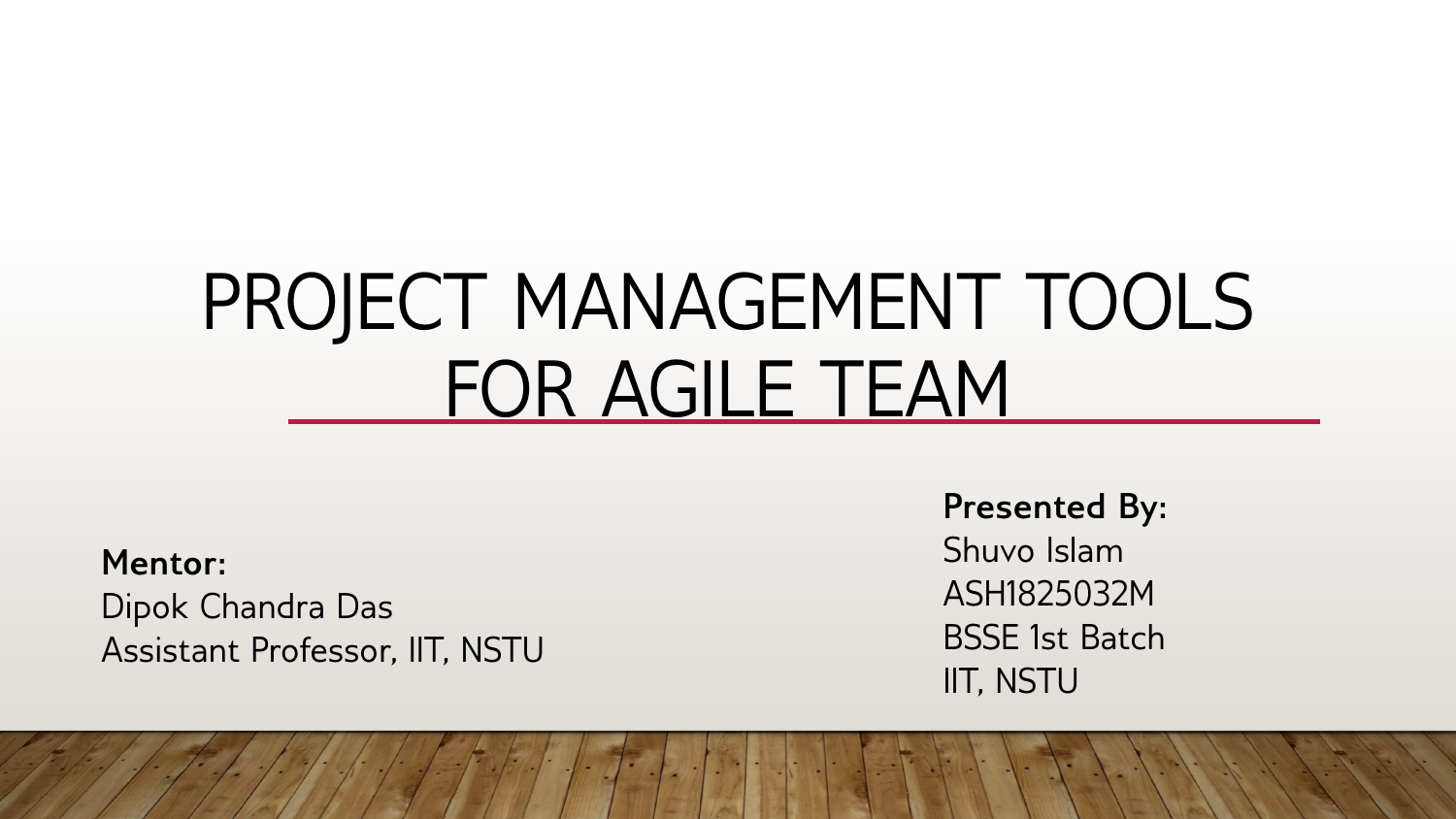

# Project management Tools
for Agile team
Presented By:
Shuvo Islam
ASH1825032M
BSSE 1st Batch
IIT, NSTU

Mentor:
Dipok Chandra Das
Assistant Professor, IIT, NSTU